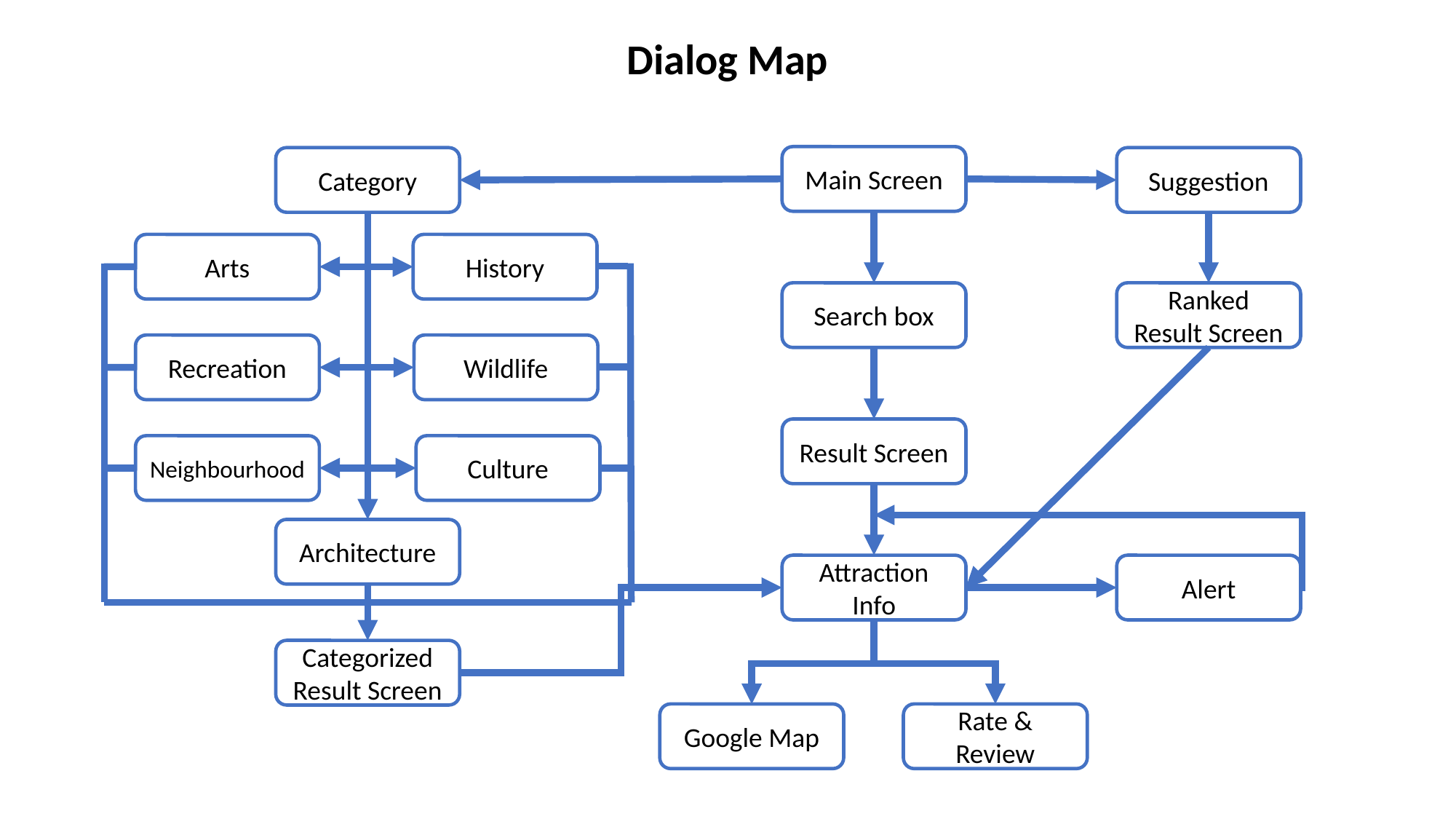

Dialog Map
Main Screen
Category
Suggestion
Arts
History
Ranked
Result Screen
Search box
Recreation
Wildlife
Result Screen
Neighbourhood
Culture
Architecture
Attraction Info
Alert
Categorized
Result Screen
Google Map
Rate & Review